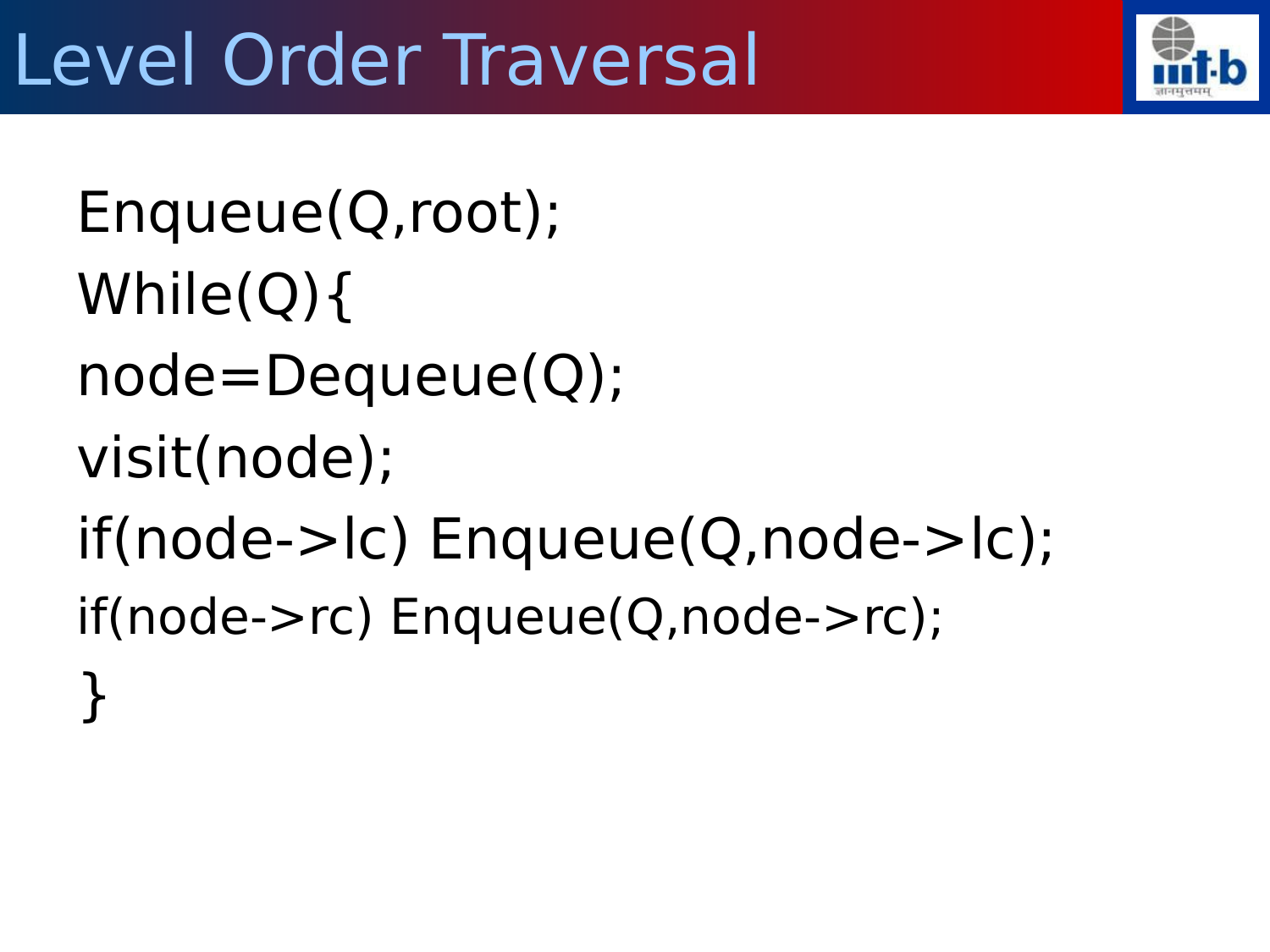

Level Order Traversal
Enqueue(Q,root);
While(Q){
node=Dequeue(Q);
visit(node);
if(node->lc) Enqueue(Q,node->lc);
if(node->rc) Enqueue(Q,node->rc);
}